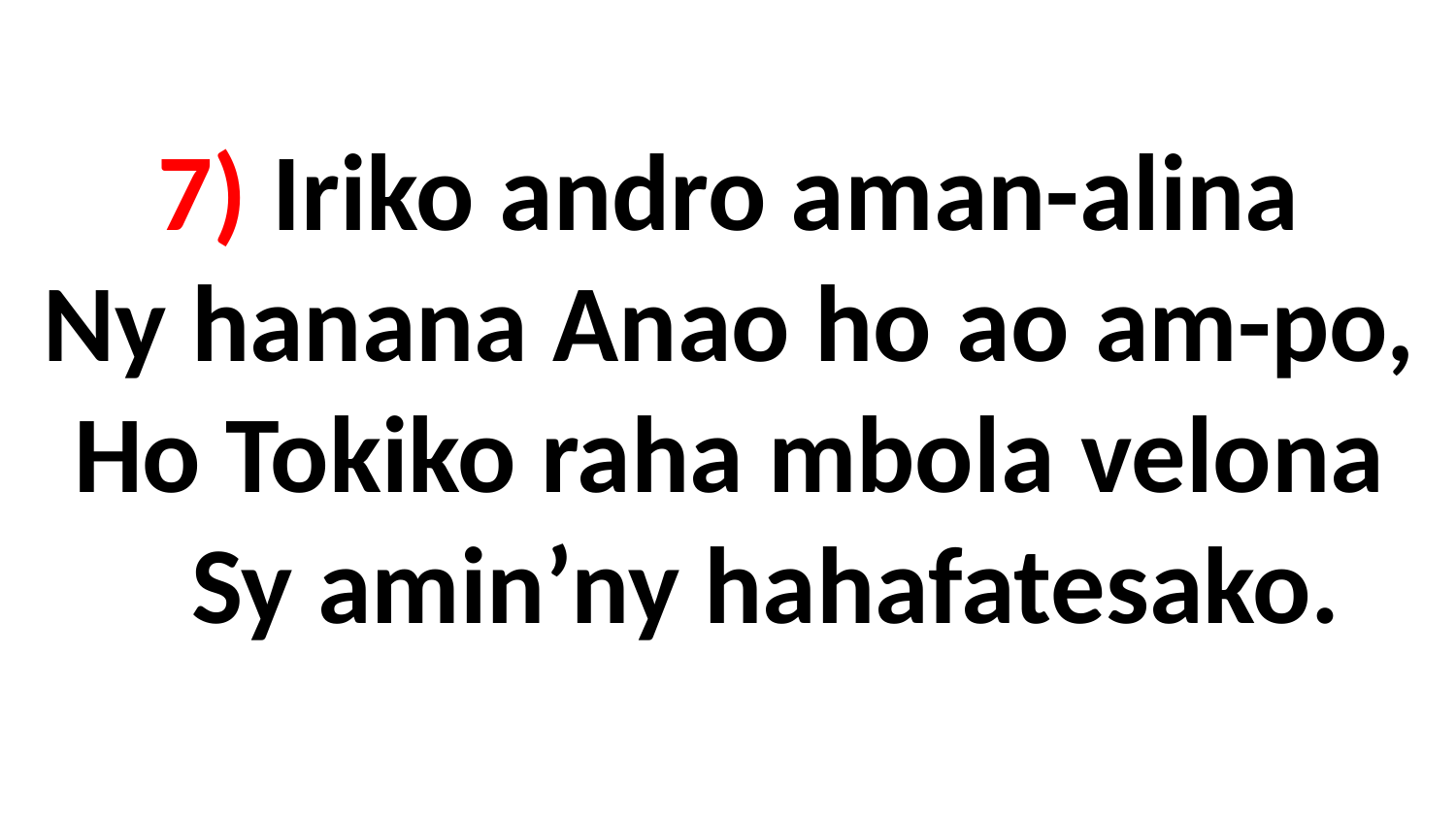

# 7) Iriko andro aman-alina Ny hanana Anao ho ao am-po, Ho Tokiko raha mbola velona Sy amin’ny hahafatesako.